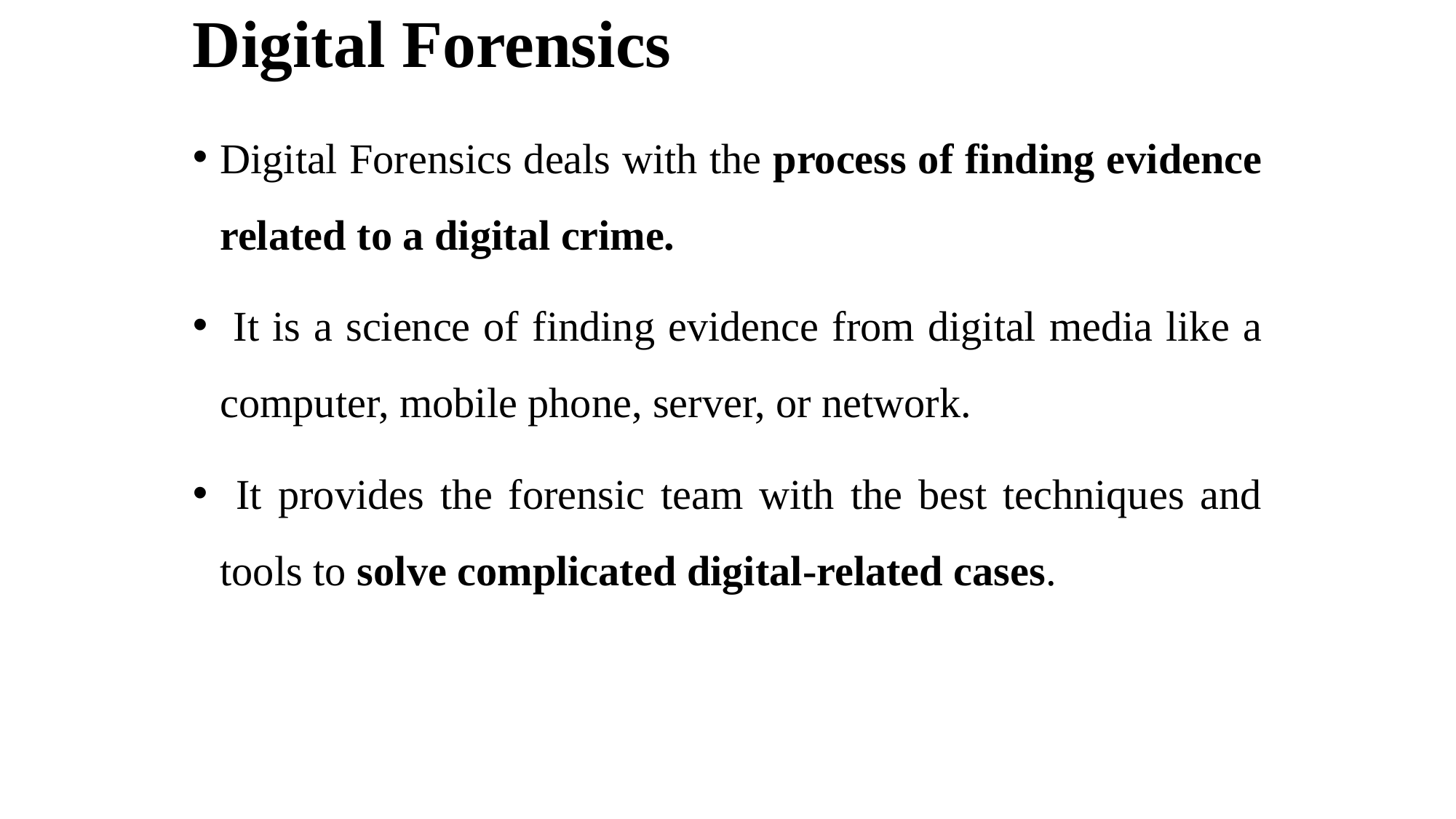

# Digital Forensics
Digital Forensics deals with the process of finding evidence related to a digital crime.
 It is a science of finding evidence from digital media like a computer, mobile phone, server, or network.
 It provides the forensic team with the best techniques and tools to solve complicated digital-related cases.